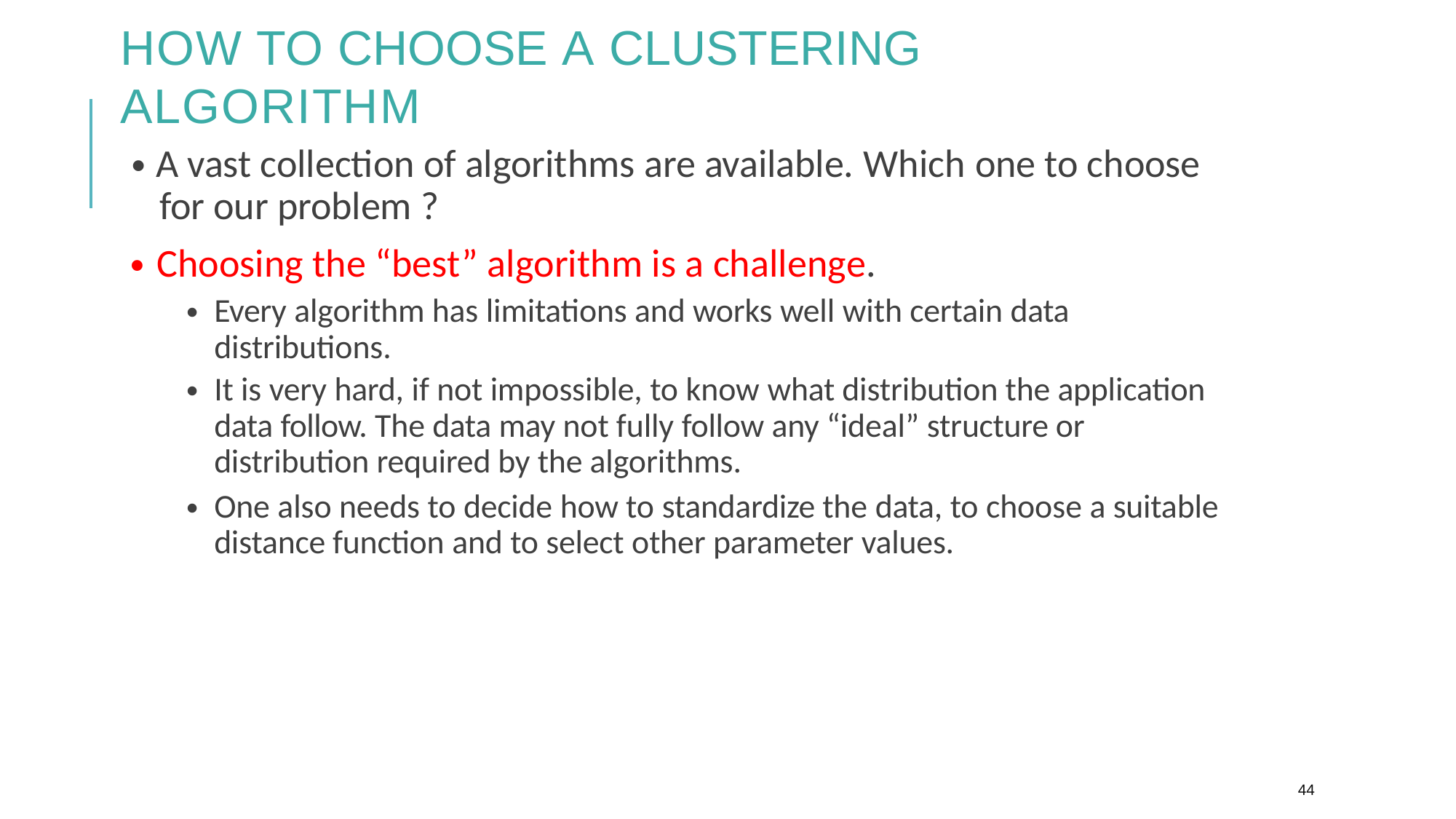

# How to choose a clustering algorithm
🞄 A vast collection of algorithms are available. Which one to choose  for our problem ?
🞄 Choosing the “best” algorithm is a challenge.
🞄	Every algorithm has limitations and works well with certain data  distributions.
🞄	It is very hard, if not impossible, to know what distribution the application  data follow. The data may not fully follow any “ideal” structure or  distribution required by the algorithms.
🞄	One also needs to decide how to standardize the data, to choose a suitable  distance function and to select other parameter values.
44